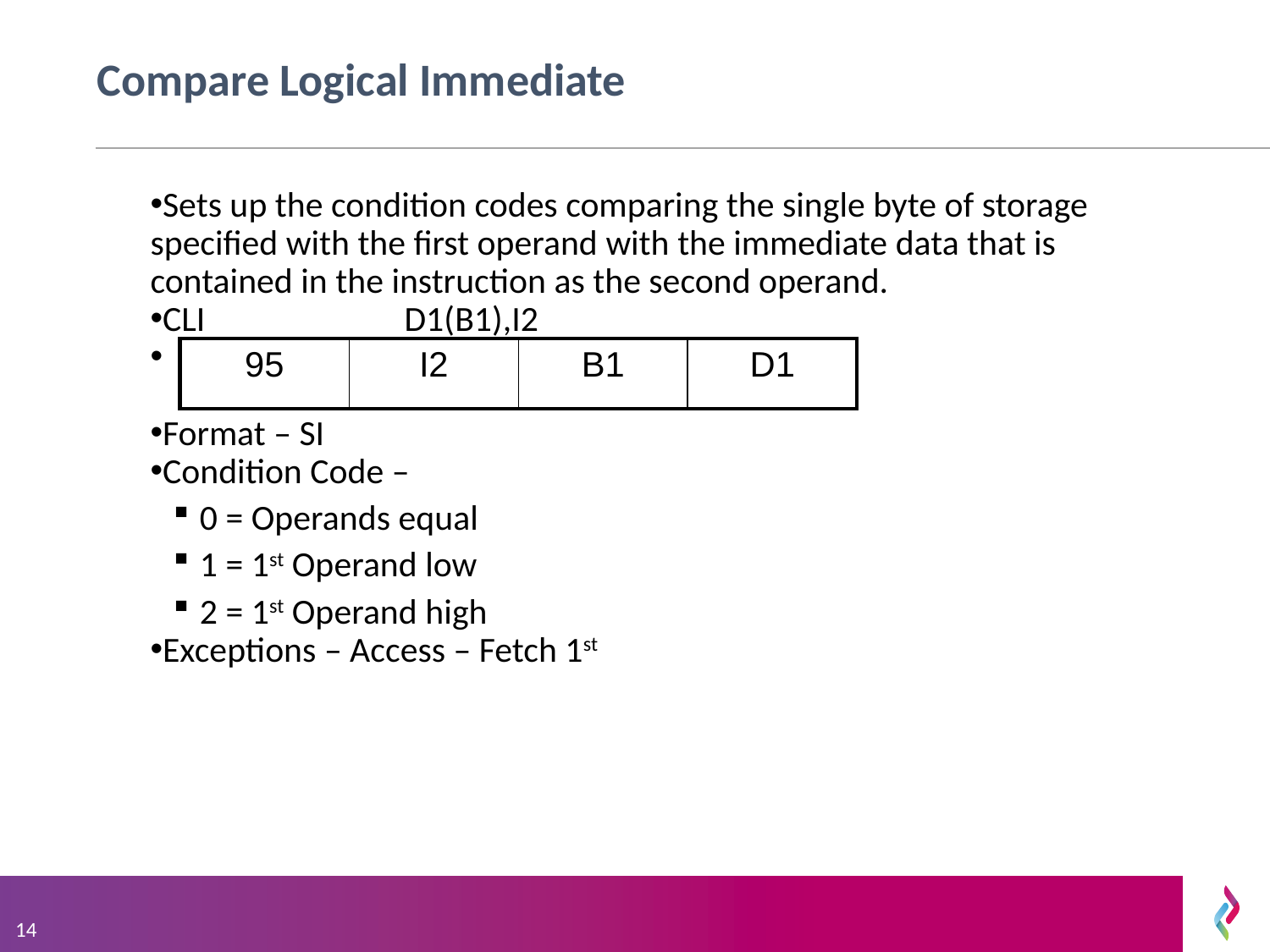

# Compare Logical Immediate
Sets up the condition codes comparing the single byte of storage specified with the first operand with the immediate data that is contained in the instruction as the second operand.
CLI		D1(B1),I2

Format – SI
Condition Code –
0 = Operands equal
1 = 1st Operand low
2 = 1st Operand high
Exceptions – Access – Fetch 1st

| 95 | I2 | B1 | D1 |
| --- | --- | --- | --- |